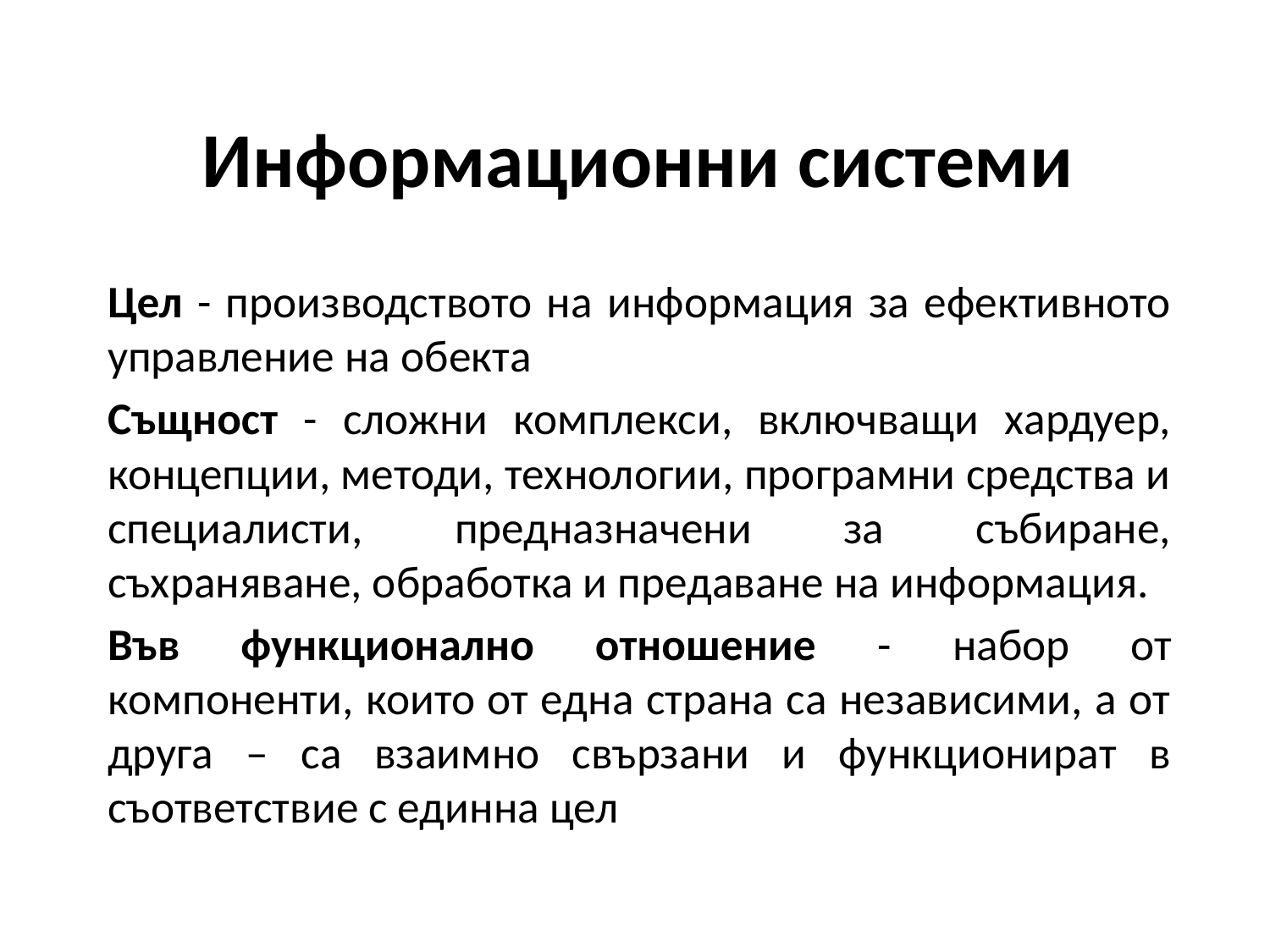

# Информационни системи
Цел - производството на информация за ефективното управление на обекта
Същност - сложни комплекси, включващи хардуер, концепции, методи, технологии, програмни средства и специалисти, предназначени за събиране, съхраняване, обработка и предаване на информация.
Във функционално отношение - набор от компоненти, които от една страна са независими, а от друга – са взаимно свързани и функционират в съответствие с единна цел